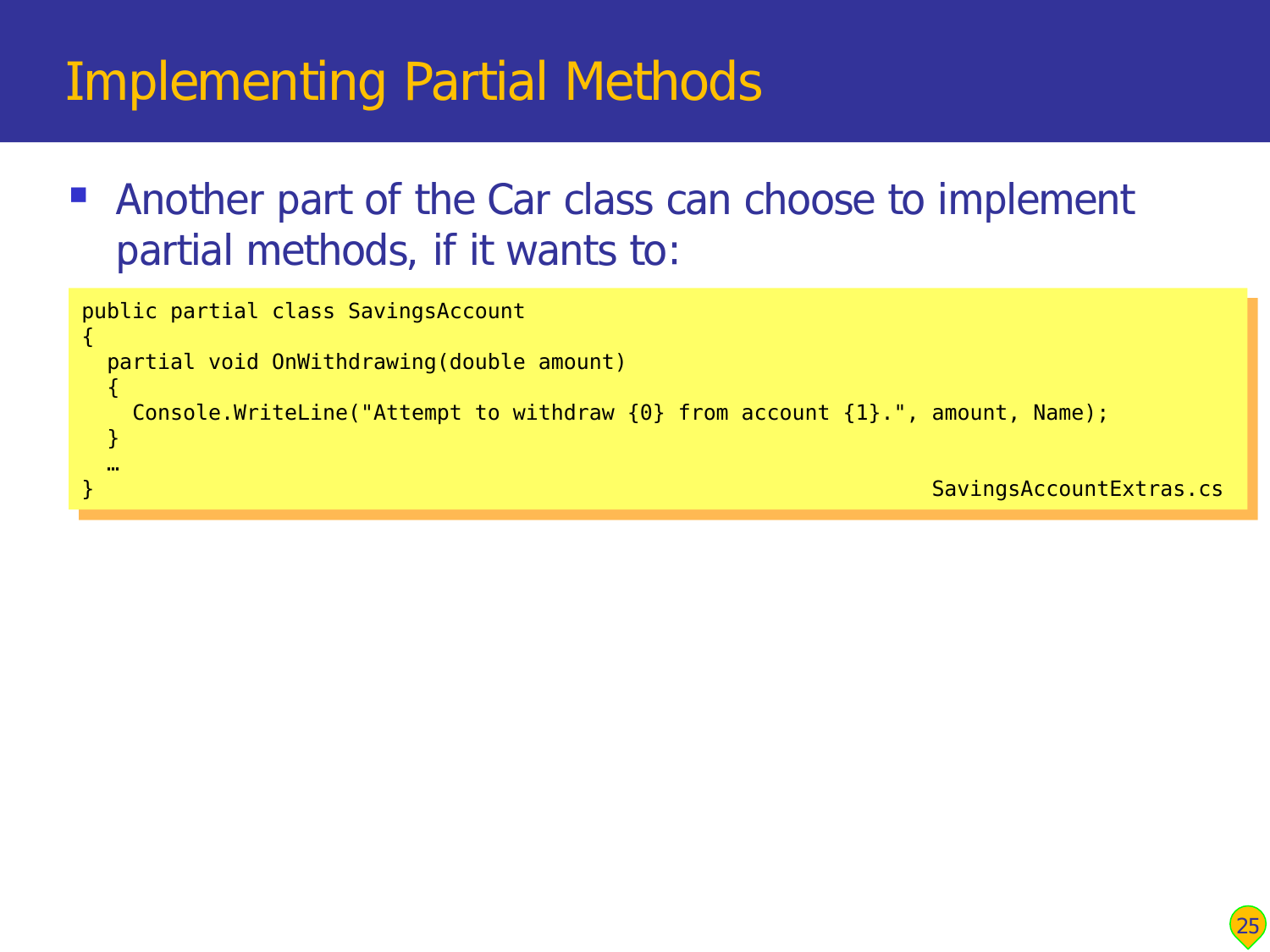

# Implementing Partial Methods
Another part of the Car class can choose to implement partial methods, if it wants to:
public partial class SavingsAccount
{
  partial void OnWithdrawing(double amount)
  {
    Console.WriteLine("Attempt to withdraw {0} from account {1}.", amount, Name);
  }
  …
}                                                                  SavingsAccountExtras.cs
25